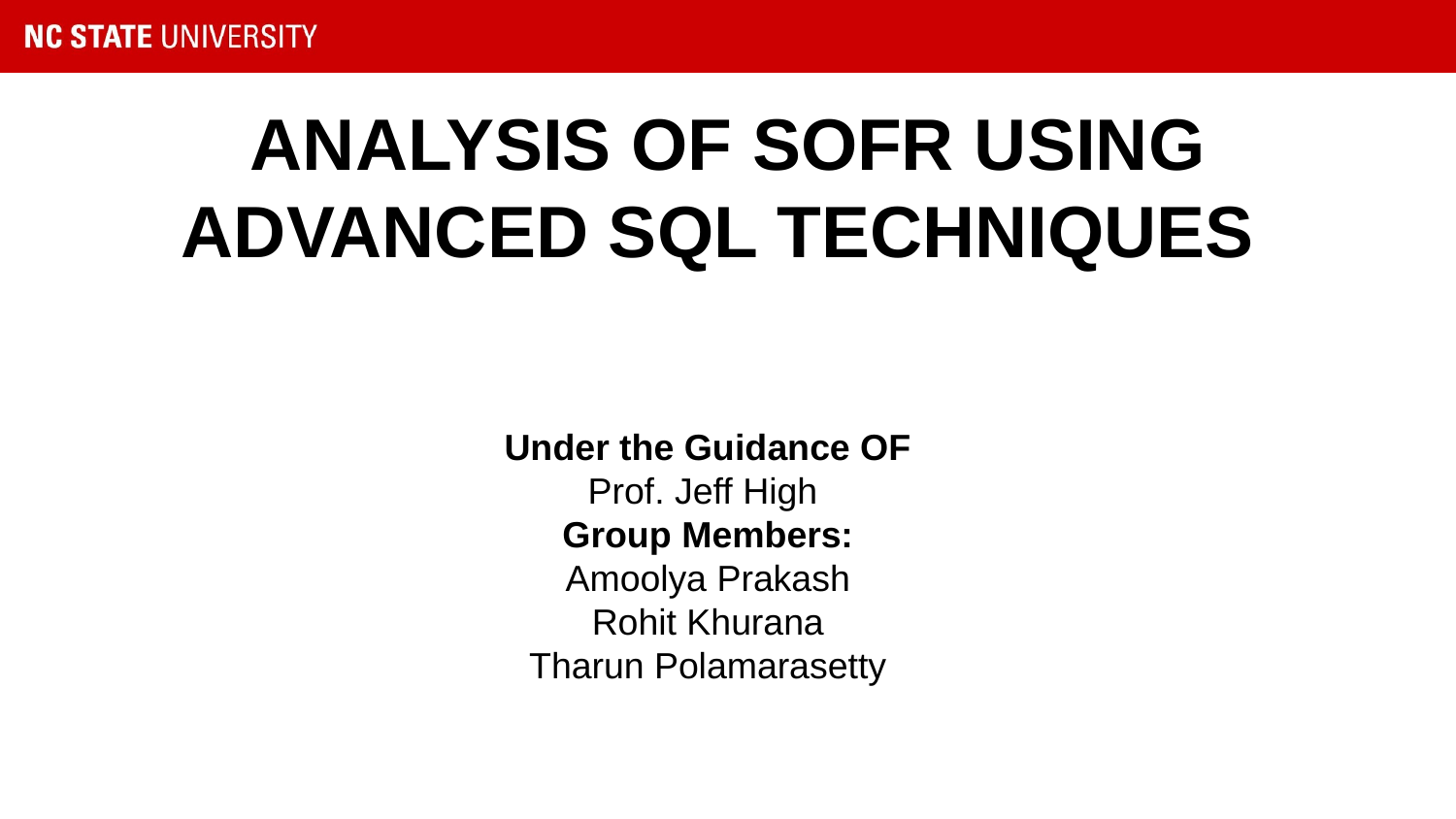

# ANALYSIS OF SOFR USING ADVANCED SQL TECHNIQUES
Under the Guidance OF
Prof. Jeff High
Group Members:
Amoolya Prakash
Rohit Khurana
Tharun Polamarasetty